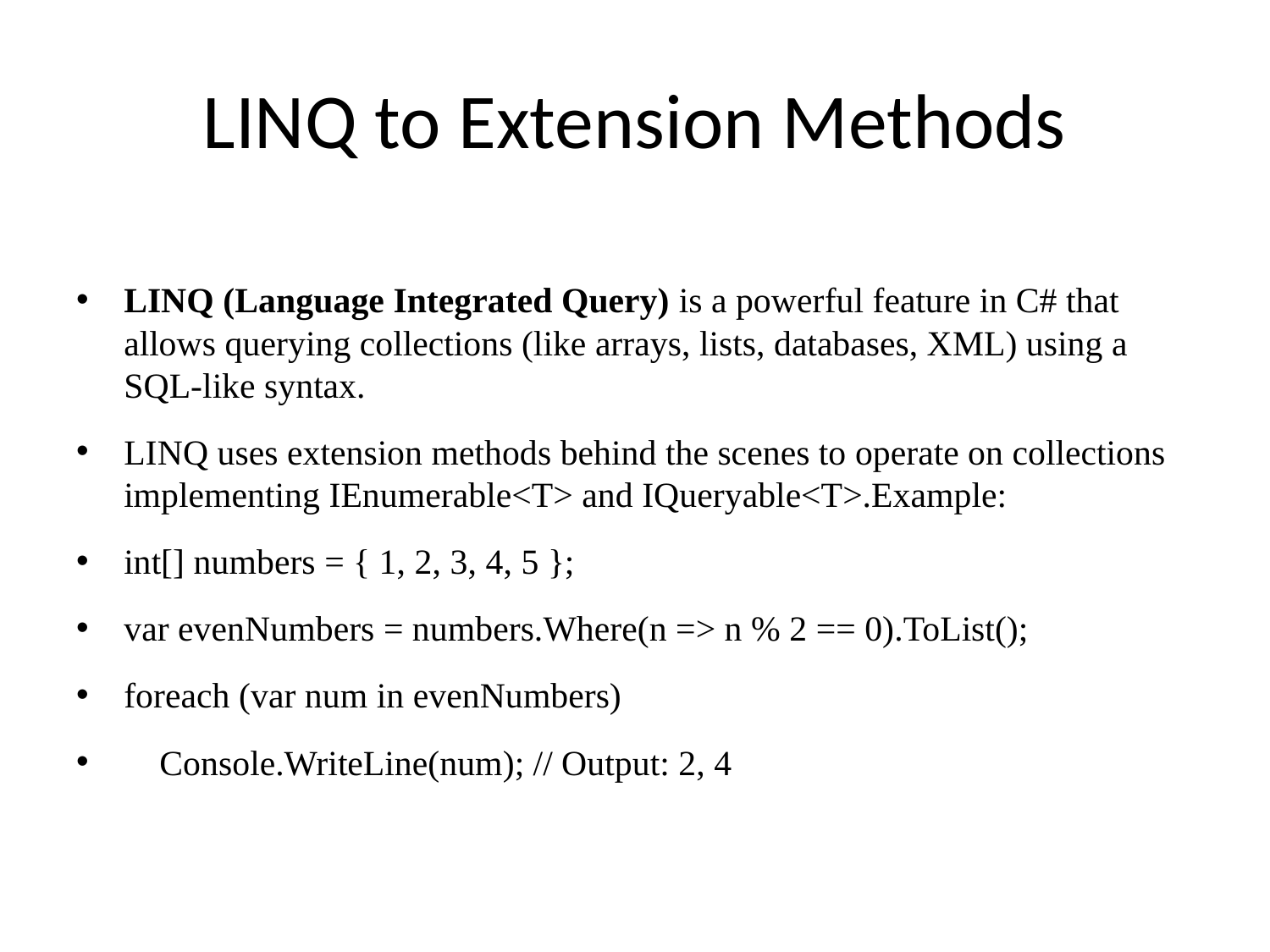

# LINQ to Extension Methods

LINQ (Language Integrated Query) is a powerful feature in C# that allows querying collections (like arrays, lists, databases, XML) using a SQL-like syntax.
LINQ uses extension methods behind the scenes to operate on collections implementing IEnumerable<T> and IQueryable<T>.Example:
int[] numbers = { 1, 2, 3, 4, 5 };
var evenNumbers = numbers.Where(n => n % 2 == 0).ToList();
foreach (var num in evenNumbers)
    Console.WriteLine(num); // Output: 2, 4